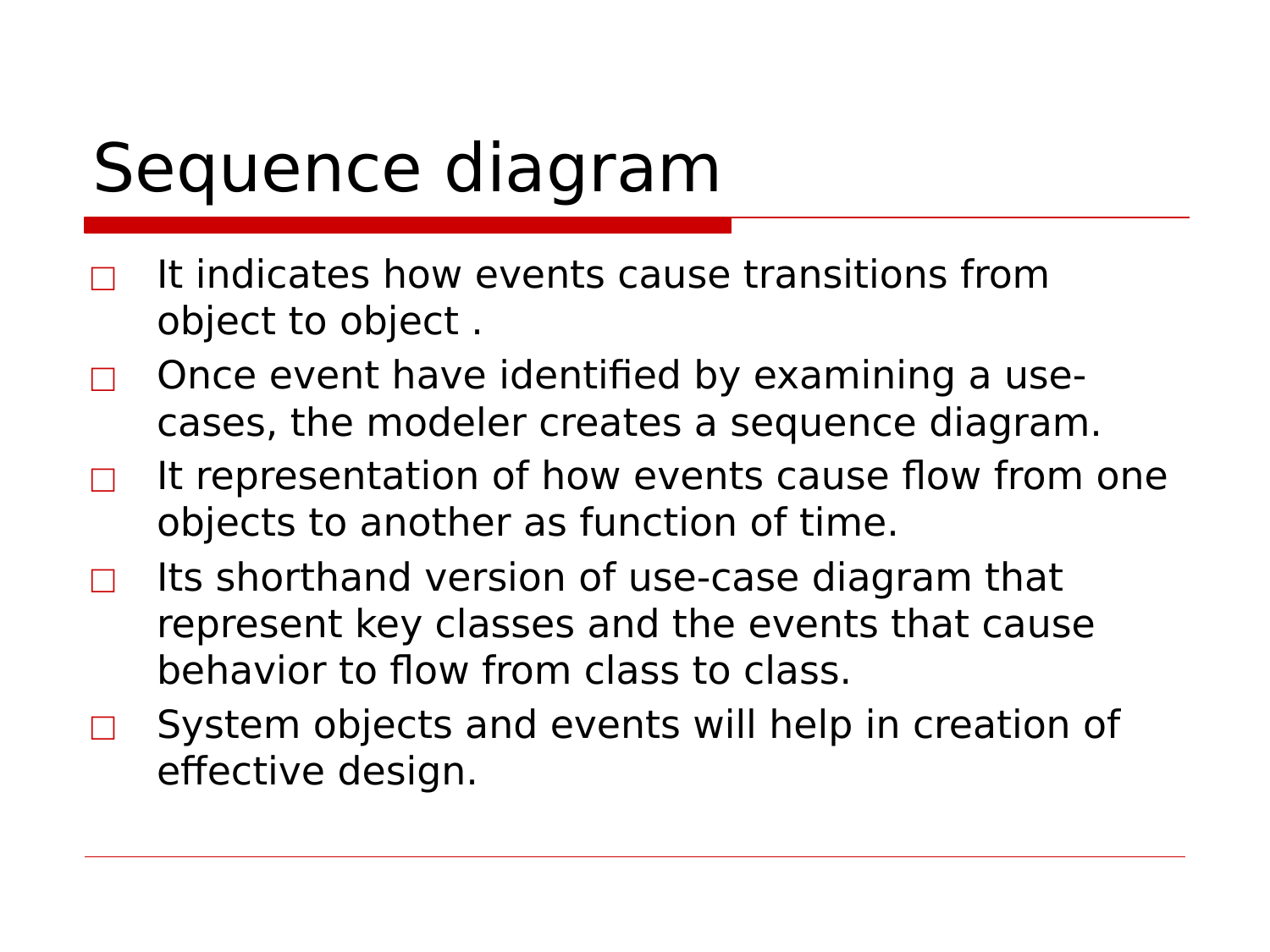

# Sequence diagram
It indicates how events cause transitions from object to object .
Once event have identified by examining a use-cases, the modeler creates a sequence diagram.
It representation of how events cause flow from one objects to another as function of time.
Its shorthand version of use-case diagram that represent key classes and the events that cause behavior to flow from class to class.
System objects and events will help in creation of effective design.